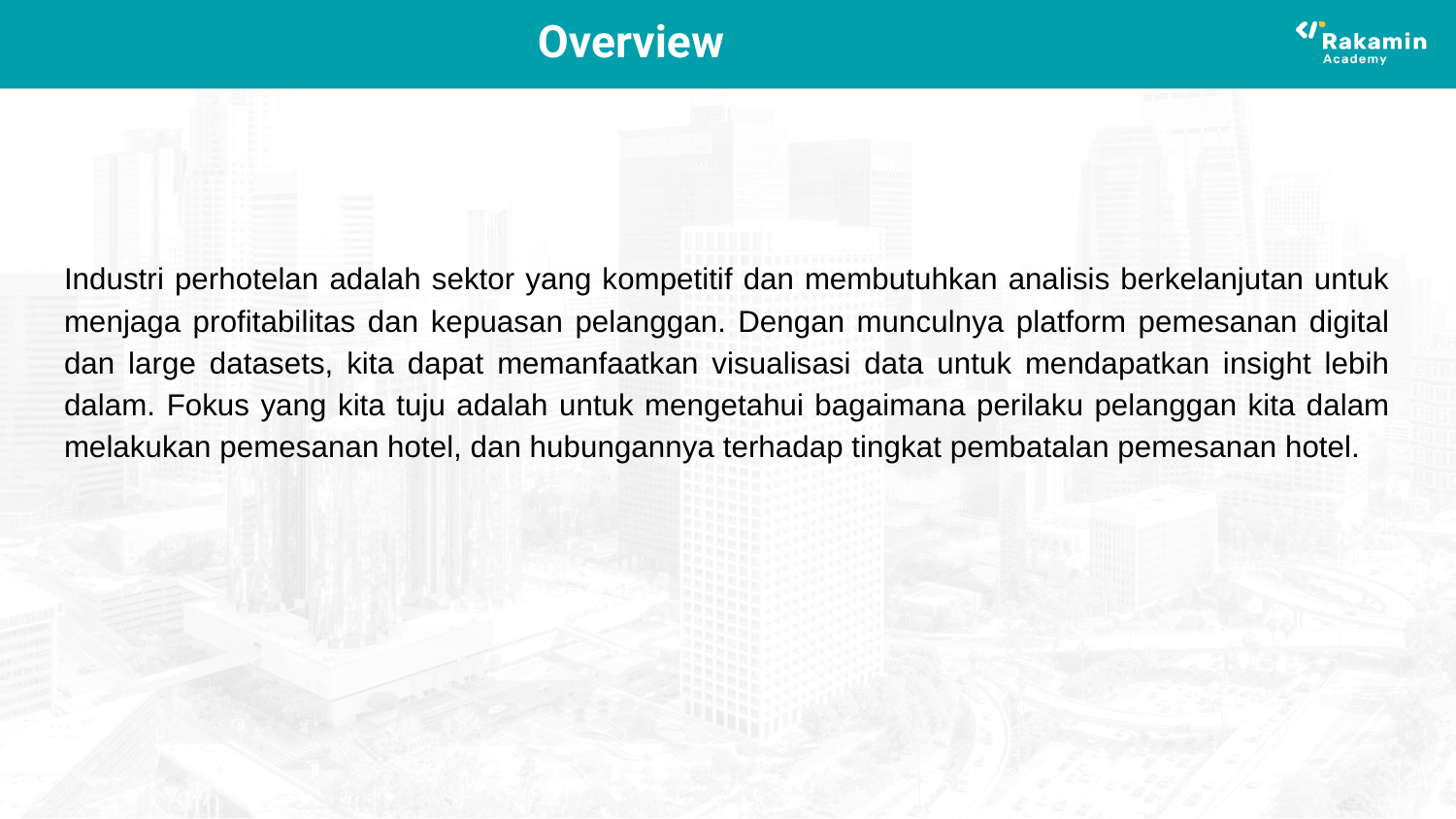

# Overview
Industri perhotelan adalah sektor yang kompetitif dan membutuhkan analisis berkelanjutan untuk menjaga profitabilitas dan kepuasan pelanggan. Dengan munculnya platform pemesanan digital dan large datasets, kita dapat memanfaatkan visualisasi data untuk mendapatkan insight lebih dalam. Fokus yang kita tuju adalah untuk mengetahui bagaimana perilaku pelanggan kita dalam melakukan pemesanan hotel, dan hubungannya terhadap tingkat pembatalan pemesanan hotel.